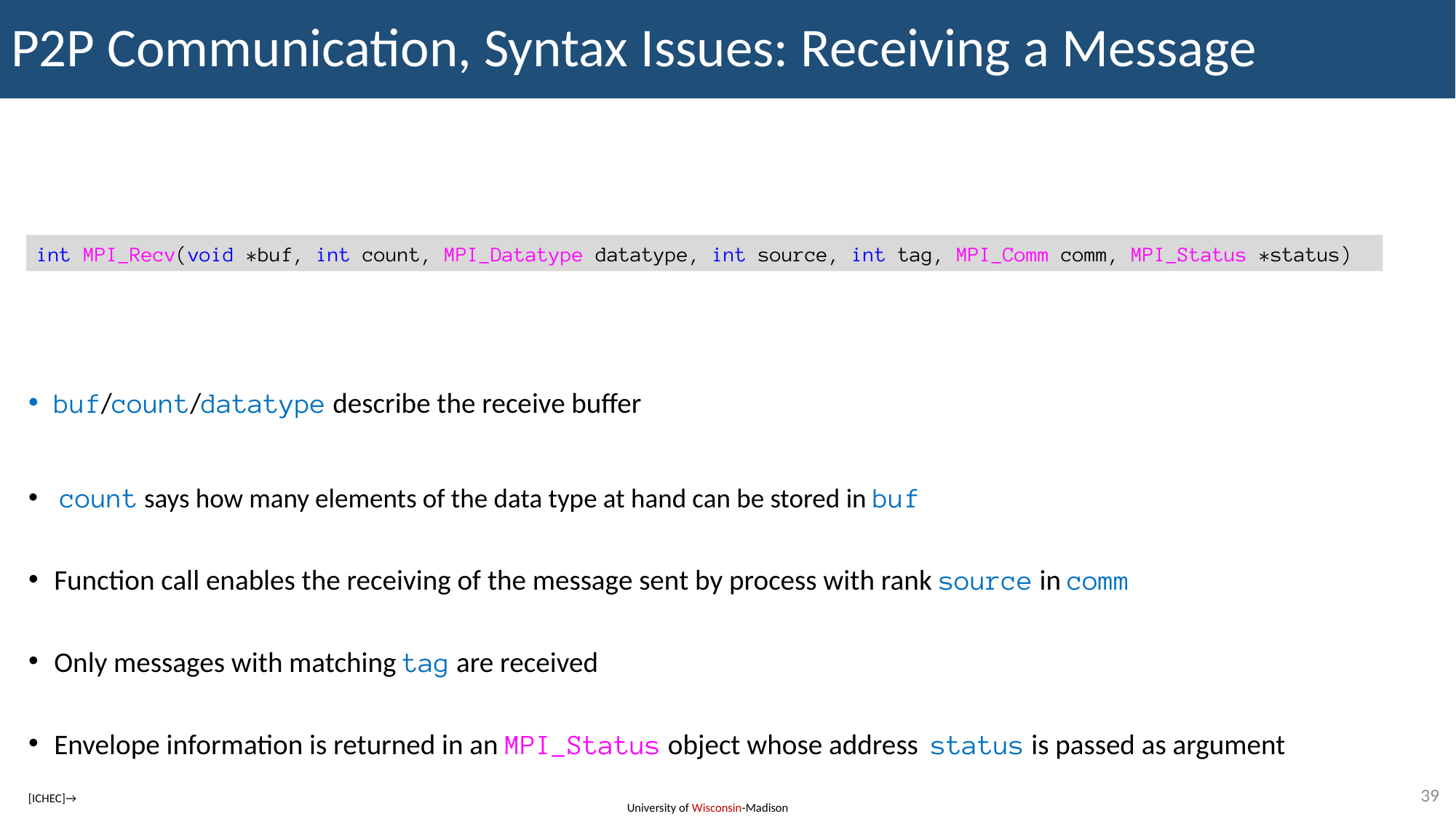

# P2P Communication, Syntax Issues: Receiving a Message

buf/count/datatype describe the receive buffer

 count says how many elements of the data type at hand can be stored in buf

Function call enables the receiving of the message sent by process with rank source in comm

Only messages with matching tag are received

Envelope information is returned in an MPI_Status object whose address  status is passed as argument

int MPI_Recv(void *buf, int count, MPI_Datatype datatype, int source, int tag, MPI_Comm comm, MPI_Status *status)
39
[ICHEC]→